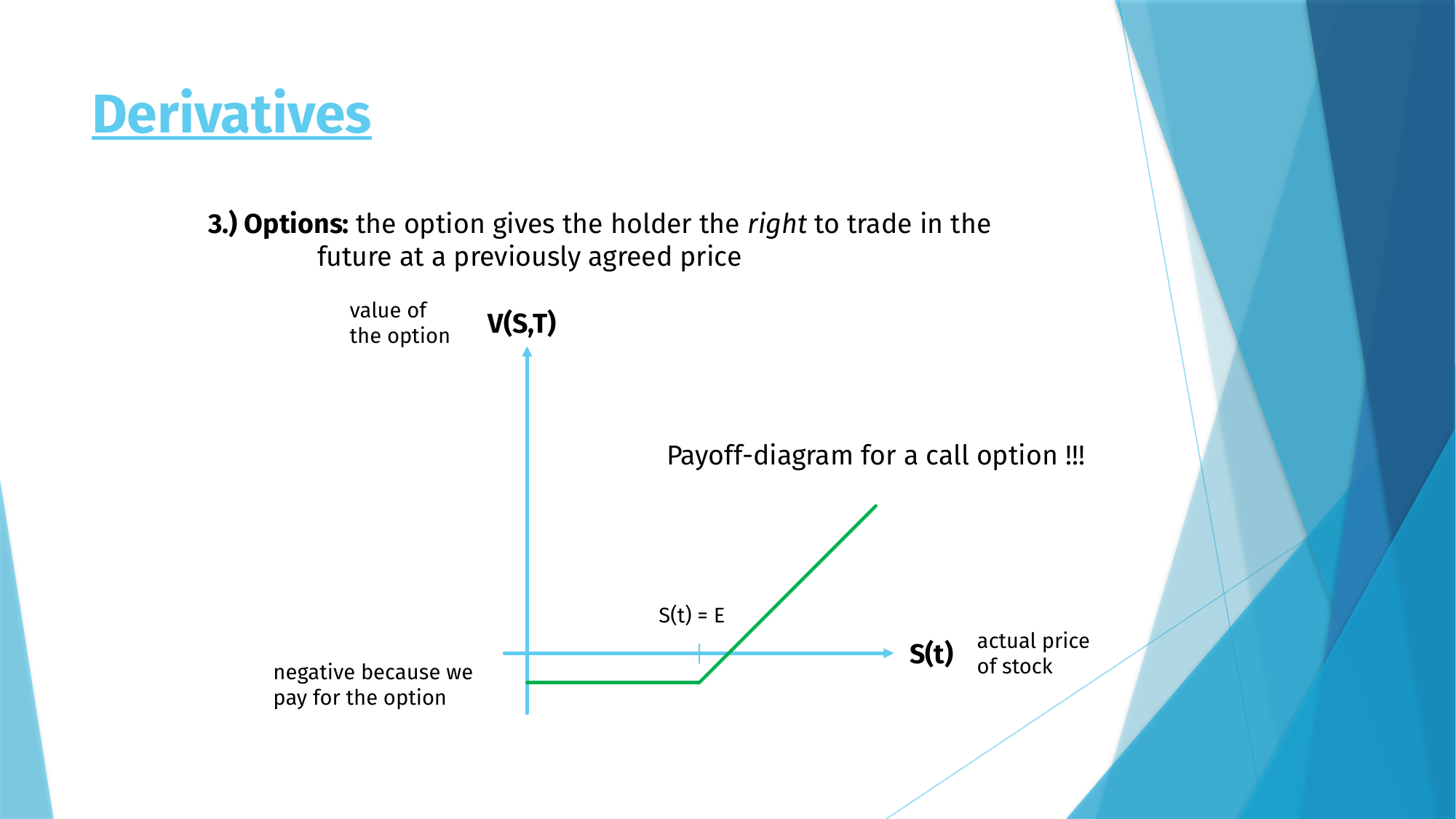

# Derivatives
3.) Options: the option gives the holder the right to trade in the
	future at a previously agreed price
value of
the option
V(S,T)
Payoff-diagram for a call option !!!
S(t) = E

actual price
of stock
S(t)
negative because we
pay for the option